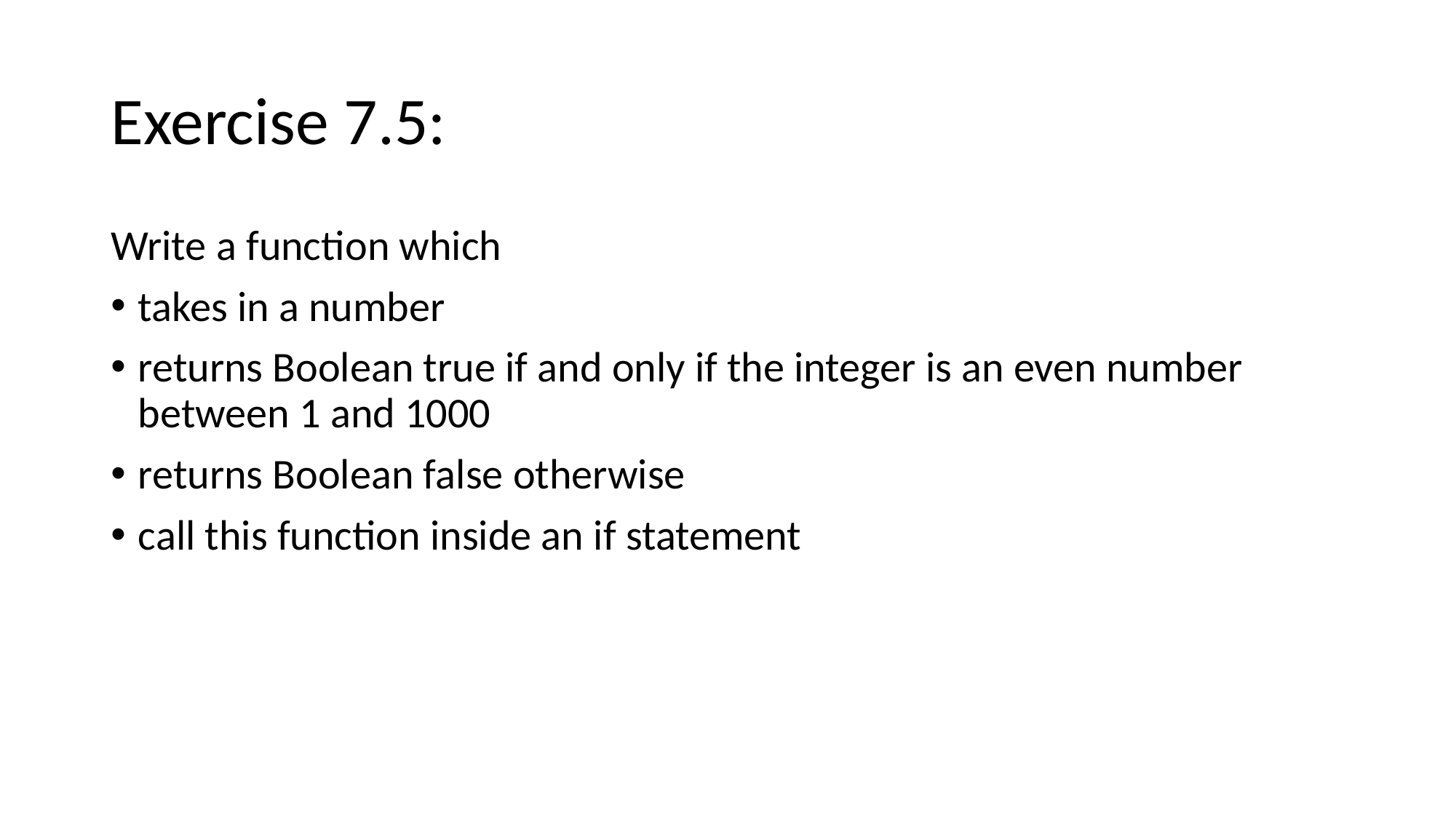

# Exercise 7.5:
Write a function which
takes in a number
returns Boolean true if and only if the integer is an even number between 1 and 1000
returns Boolean false otherwise
call this function inside an if statement